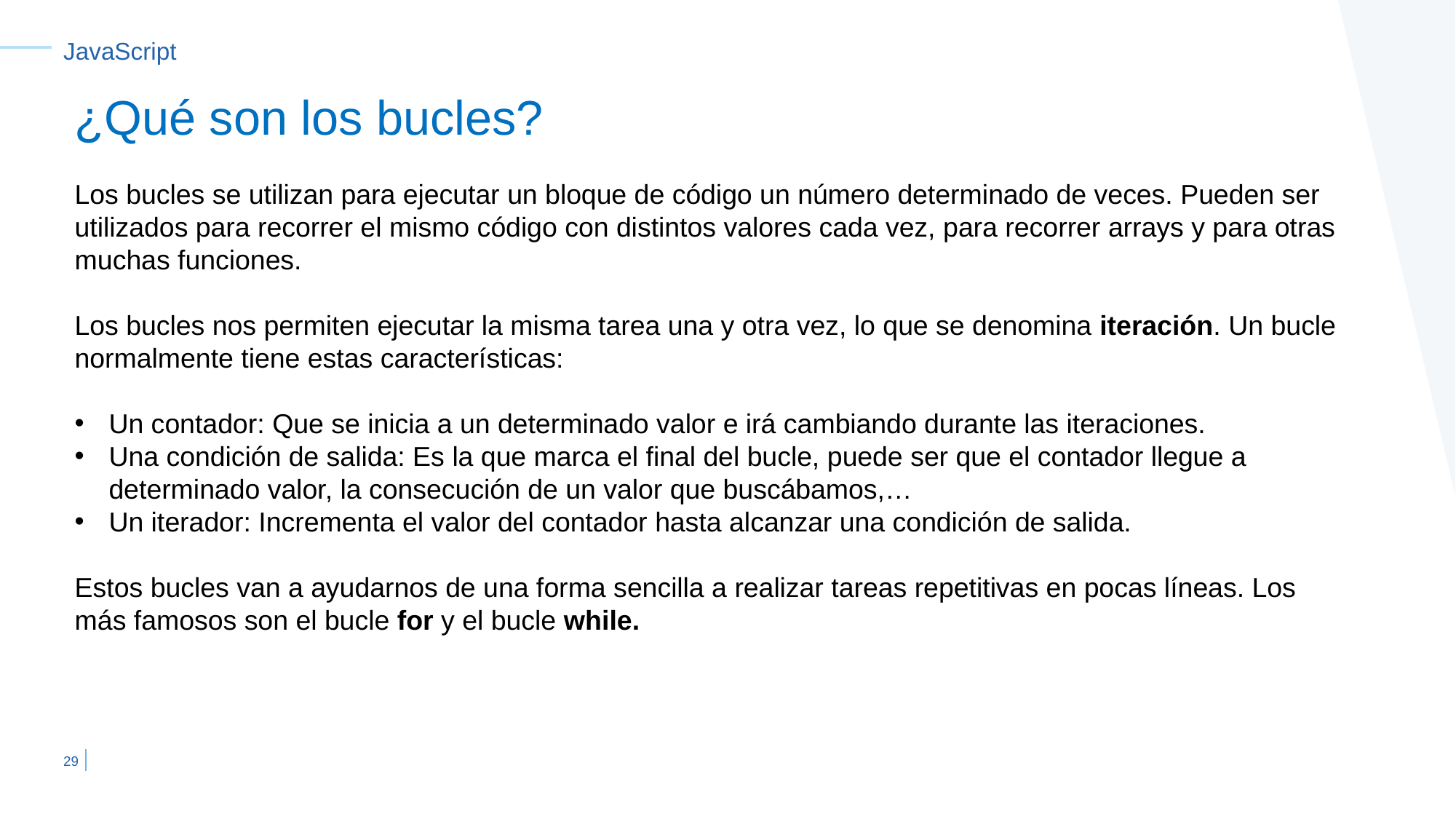

JavaScript
¿Qué son los bucles?
Los bucles se utilizan para ejecutar un bloque de código un número determinado de veces. Pueden ser utilizados para recorrer el mismo código con distintos valores cada vez, para recorrer arrays y para otras muchas funciones.

Los bucles nos permiten ejecutar la misma tarea una y otra vez, lo que se denomina iteración. Un bucle normalmente tiene estas características:

Un contador: Que se inicia a un determinado valor e irá cambiando durante las iteraciones.
Una condición de salida: Es la que marca el final del bucle, puede ser que el contador llegue a determinado valor, la consecución de un valor que buscábamos,…
Un iterador: Incrementa el valor del contador hasta alcanzar una condición de salida.

Estos bucles van a ayudarnos de una forma sencilla a realizar tareas repetitivas en pocas líneas. Los más famosos son el bucle for y el bucle while.
29